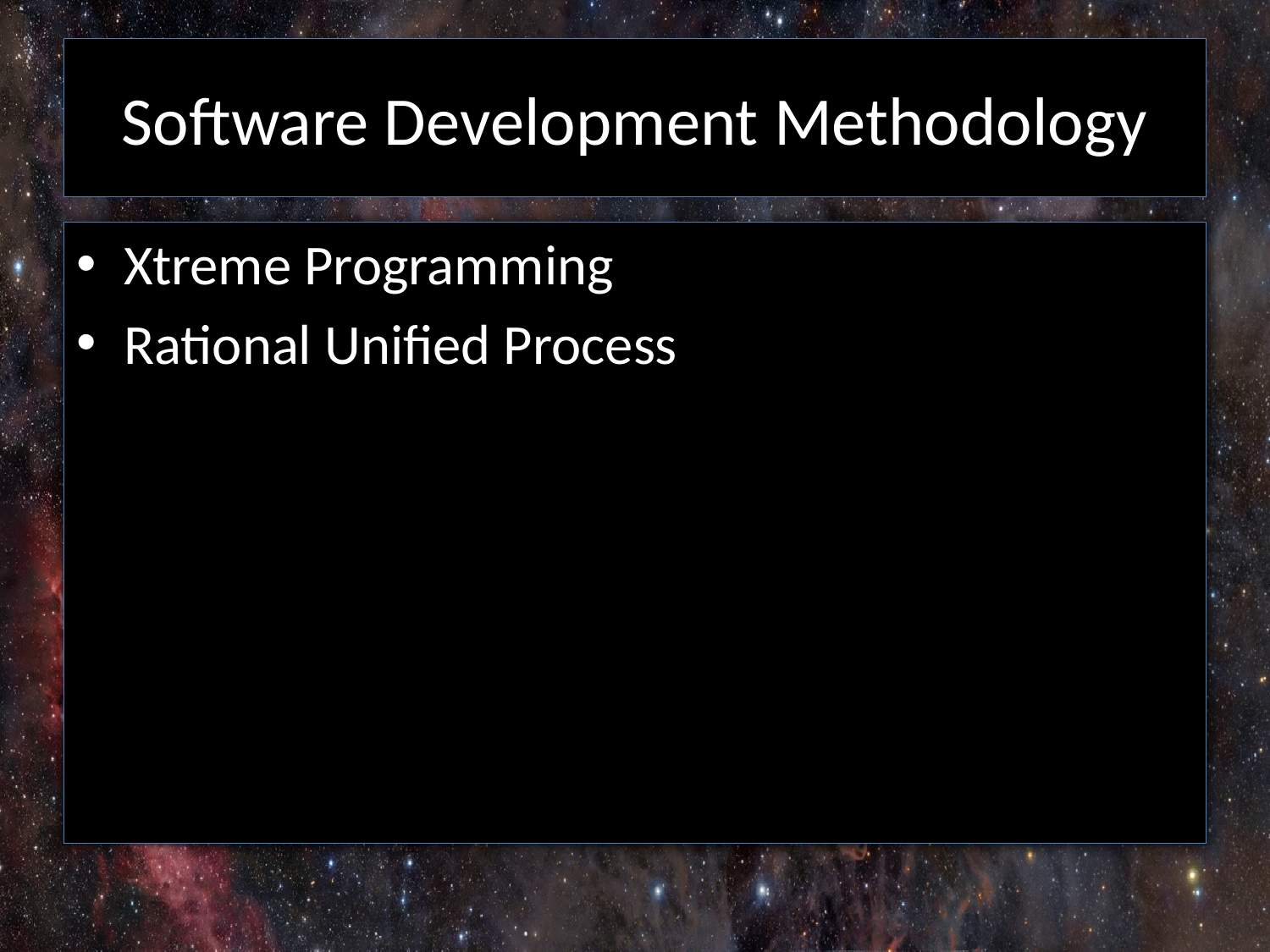

# Software Development Methodology
Xtreme Programming
Rational Unified Process